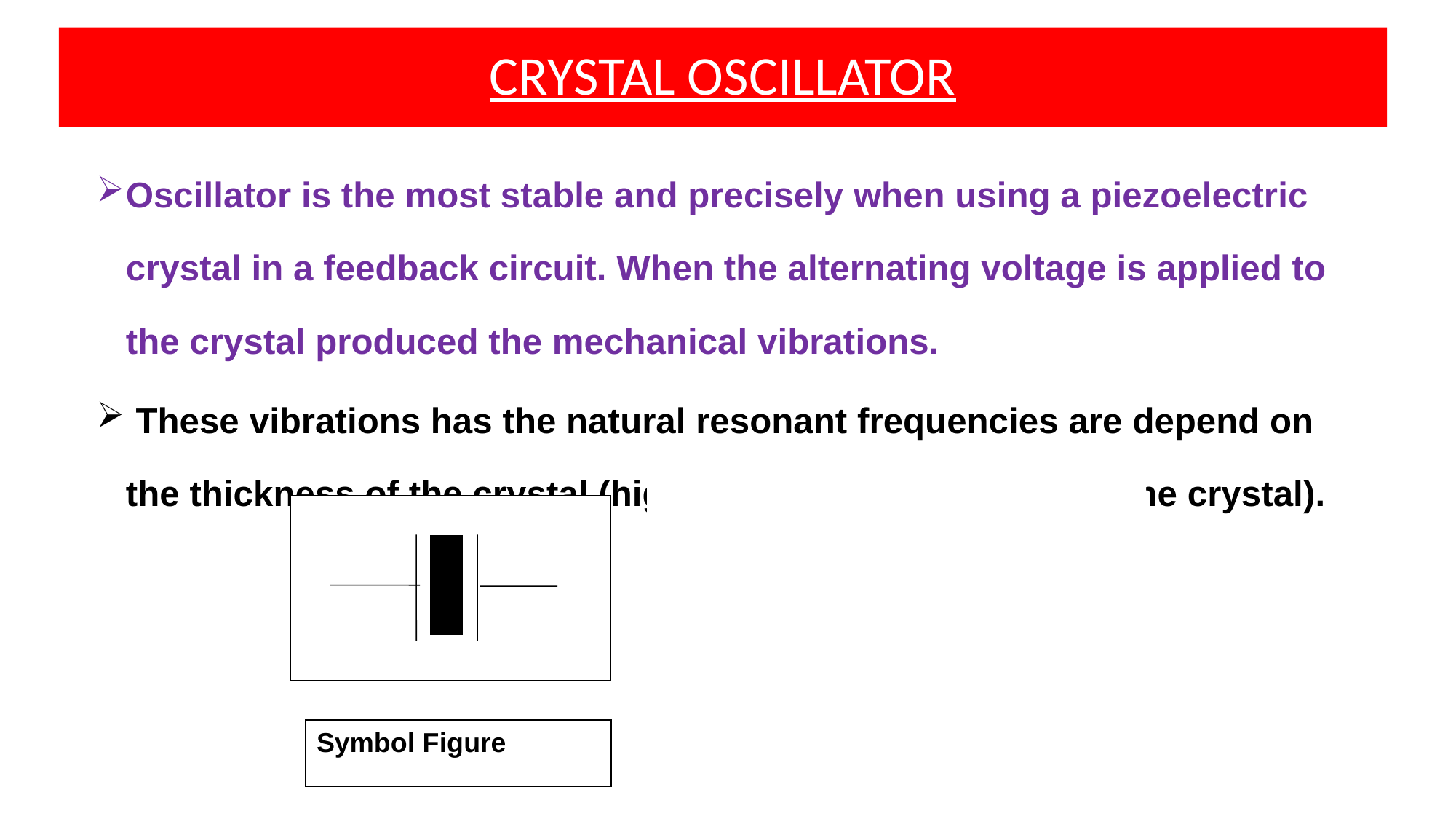

CRYSTAL OSCILLATOR
Oscillator is the most stable and precisely when using a piezoelectric crystal in a feedback circuit. When the alternating voltage is applied to the crystal produced the mechanical vibrations.
 These vibrations has the natural resonant frequencies are depend on the thickness of the crystal (high frequency, the thinner of the crystal).

Symbol Figure